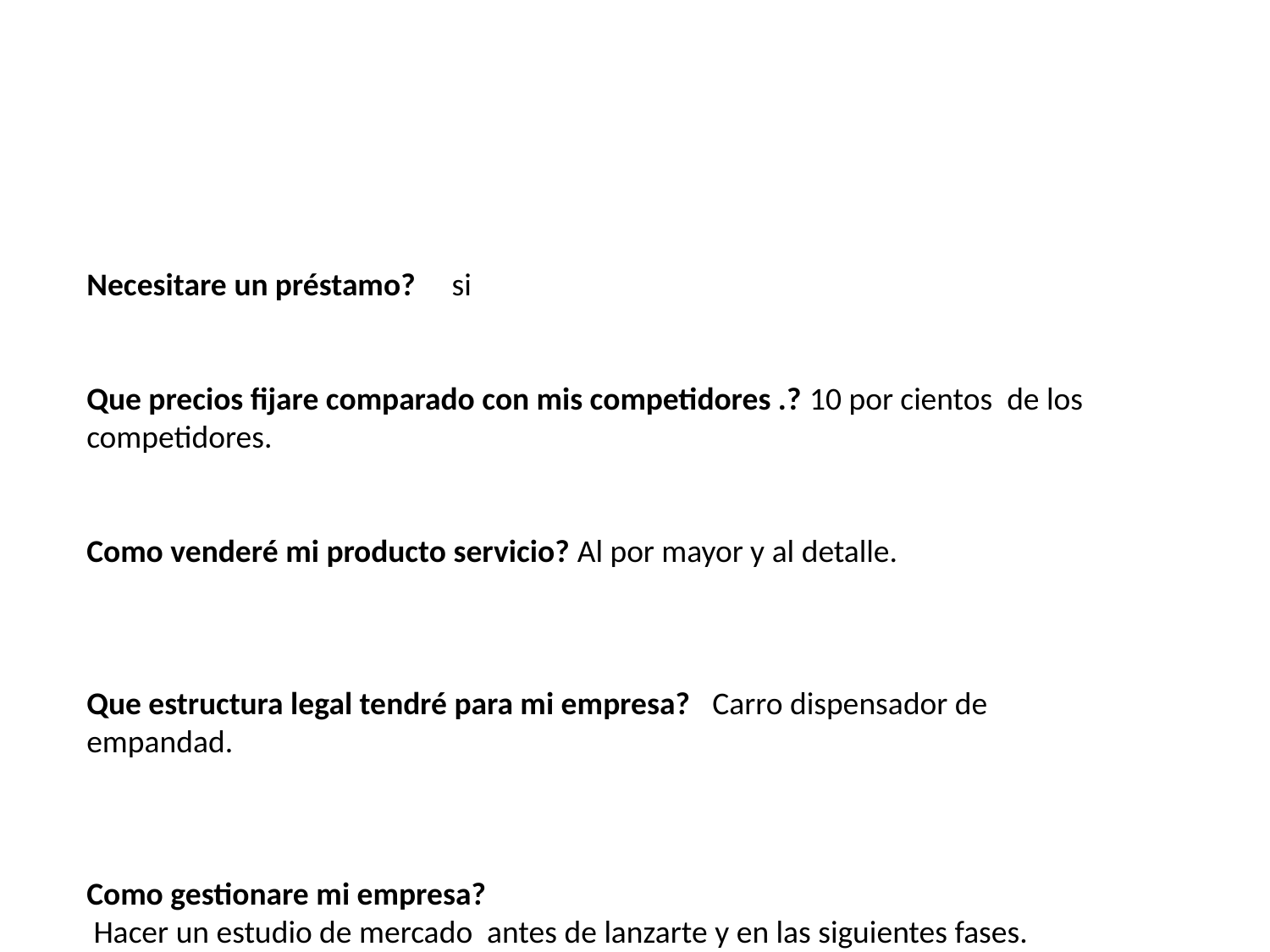

Necesitare un préstamo?     si

Que precios fijare comparado con mis competidores .? 10 por cientos  de los competidores.

Como venderé mi producto servicio? Al por mayor y al detalle.

Que estructura legal tendré para mi empresa?   Carro dispensador de empandad.

Como gestionare mi empresa?
 Hacer un estudio de mercado  antes de lanzarte y en las siguientes fases.